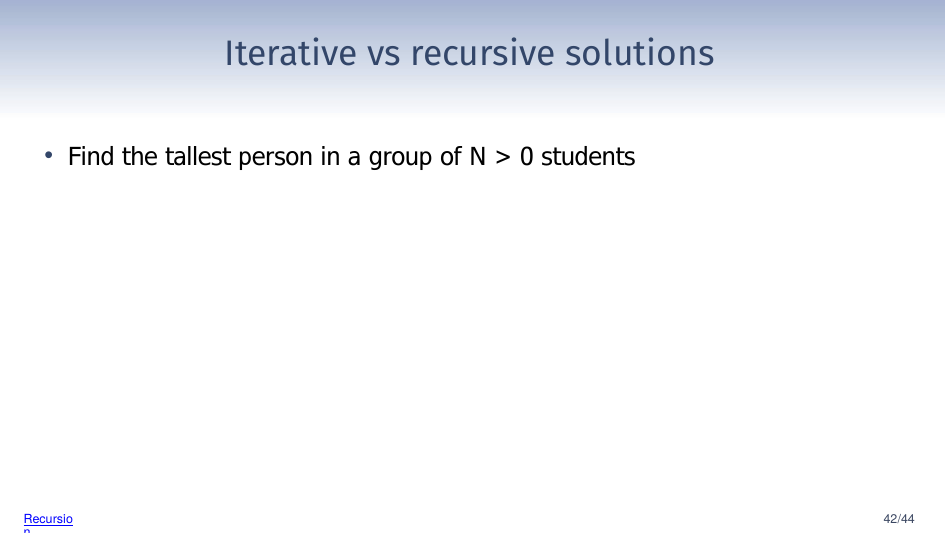

Iterative vs recursive solutions

Find the tallest person in a group of N > 0 students
Recursion
42/44